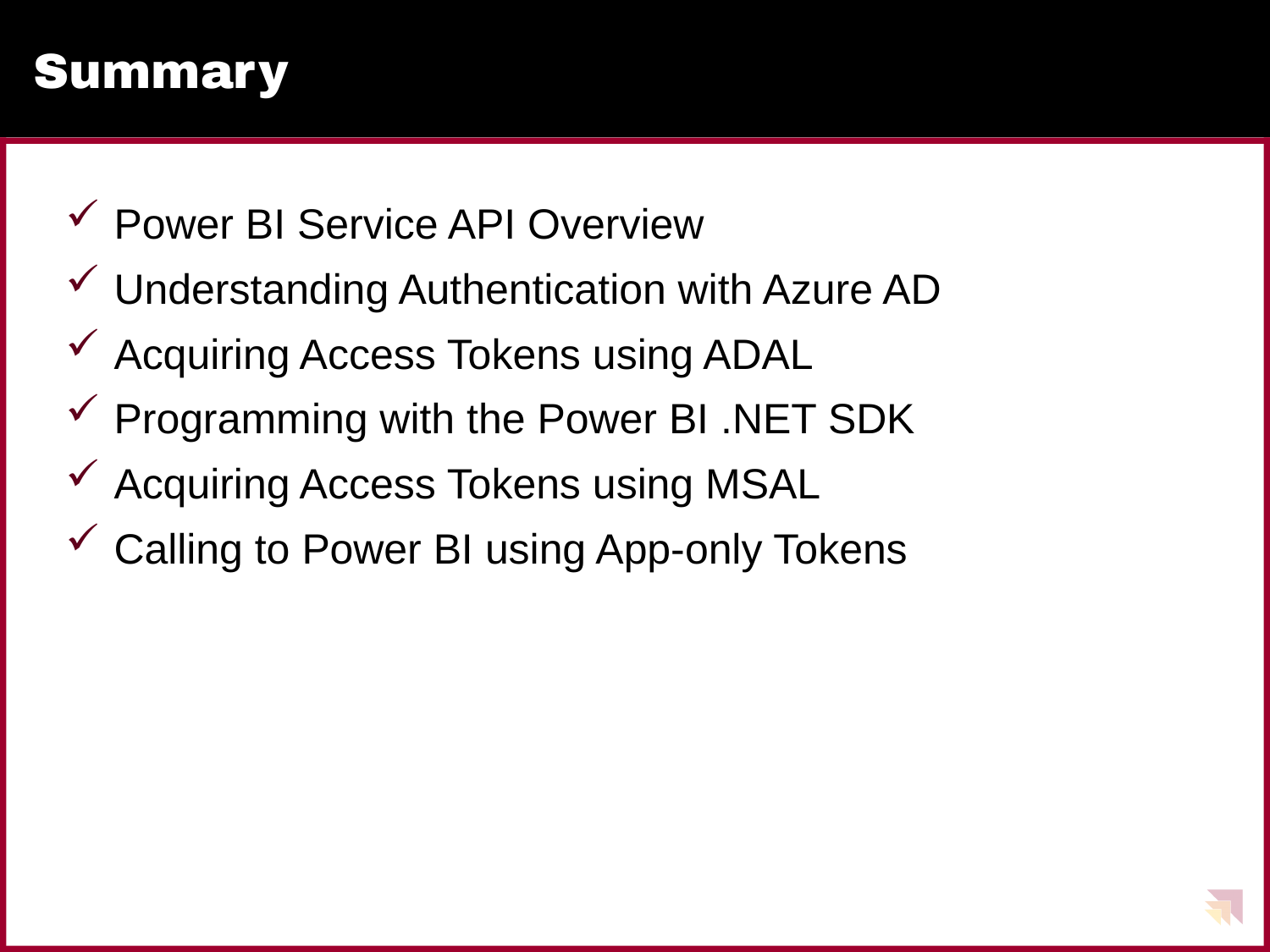

# Summary
Power BI Service API Overview
Understanding Authentication with Azure AD
Acquiring Access Tokens using ADAL
Programming with the Power BI .NET SDK
Acquiring Access Tokens using MSAL
Calling to Power BI using App-only Tokens